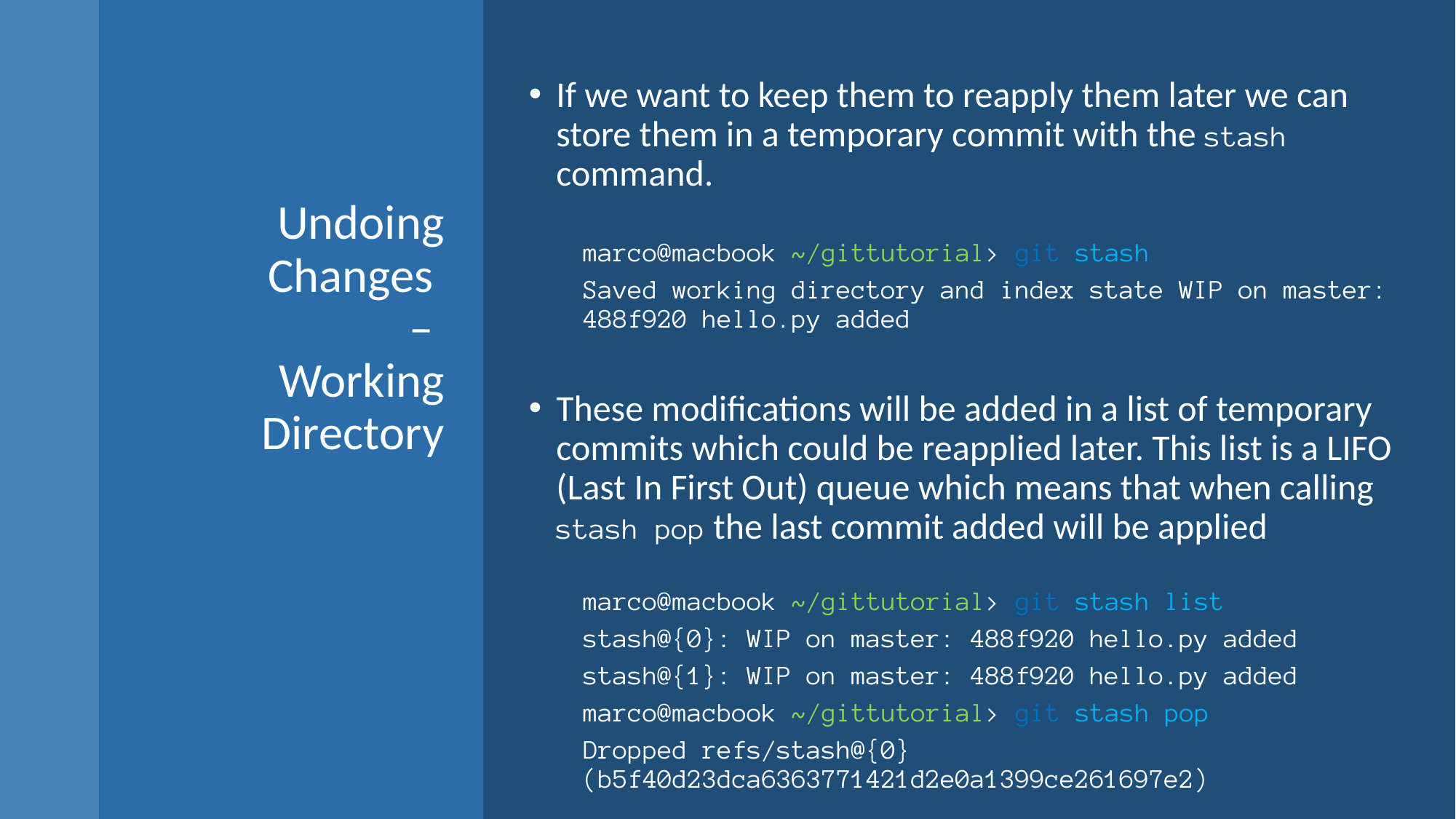

If we want to keep them to reapply them later we can store them in a temporary commit with the stash command.

marco@macbook ~/gittutorial> git stash
Saved working directory and index state WIP on master: 488f920 hello.py added

These modifications will be added in a list of temporary commits which could be reapplied later. This list is a LIFO (Last In First Out) queue which means that when calling stash pop the last commit added will be applied

marco@macbook ~/gittutorial> git stash list
stash@{0}: WIP on master: 488f920 hello.py added
stash@{1}: WIP on master: 488f920 hello.py added
marco@macbook ~/gittutorial> git stash pop
Dropped refs/stash@{0} (b5f40d23dca6363771421d2e0a1399ce261697e2)

# Undoing Changes – Working Directory